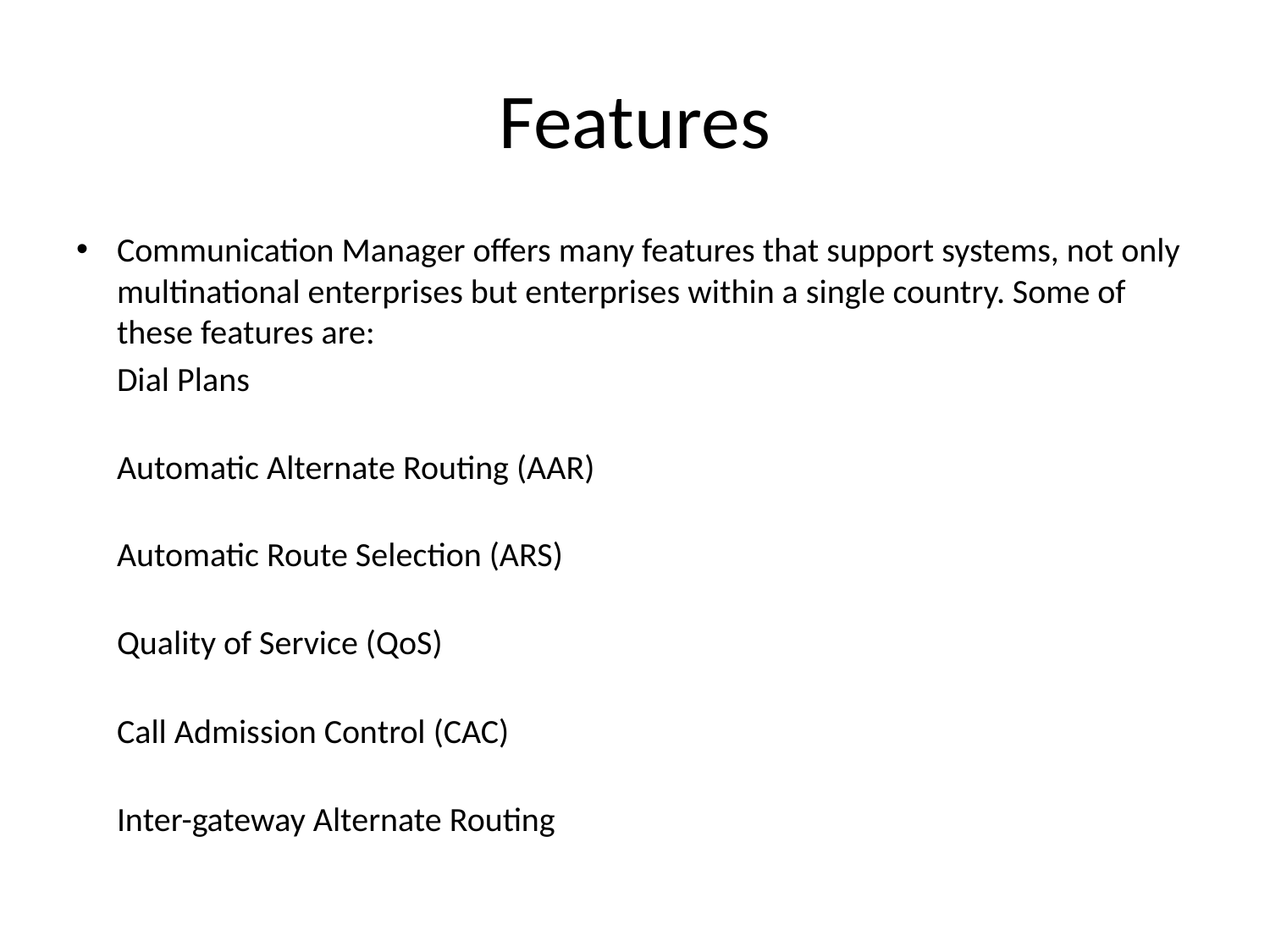

# Features
Communication Manager offers many features that support systems, not only multinational enterprises but enterprises within a single country. Some of these features are:
		Dial Plans
		Automatic Alternate Routing (AAR)
		Automatic Route Selection (ARS)
		Quality of Service (QoS)
		Call Admission Control (CAC)
		Inter-gateway Alternate Routing